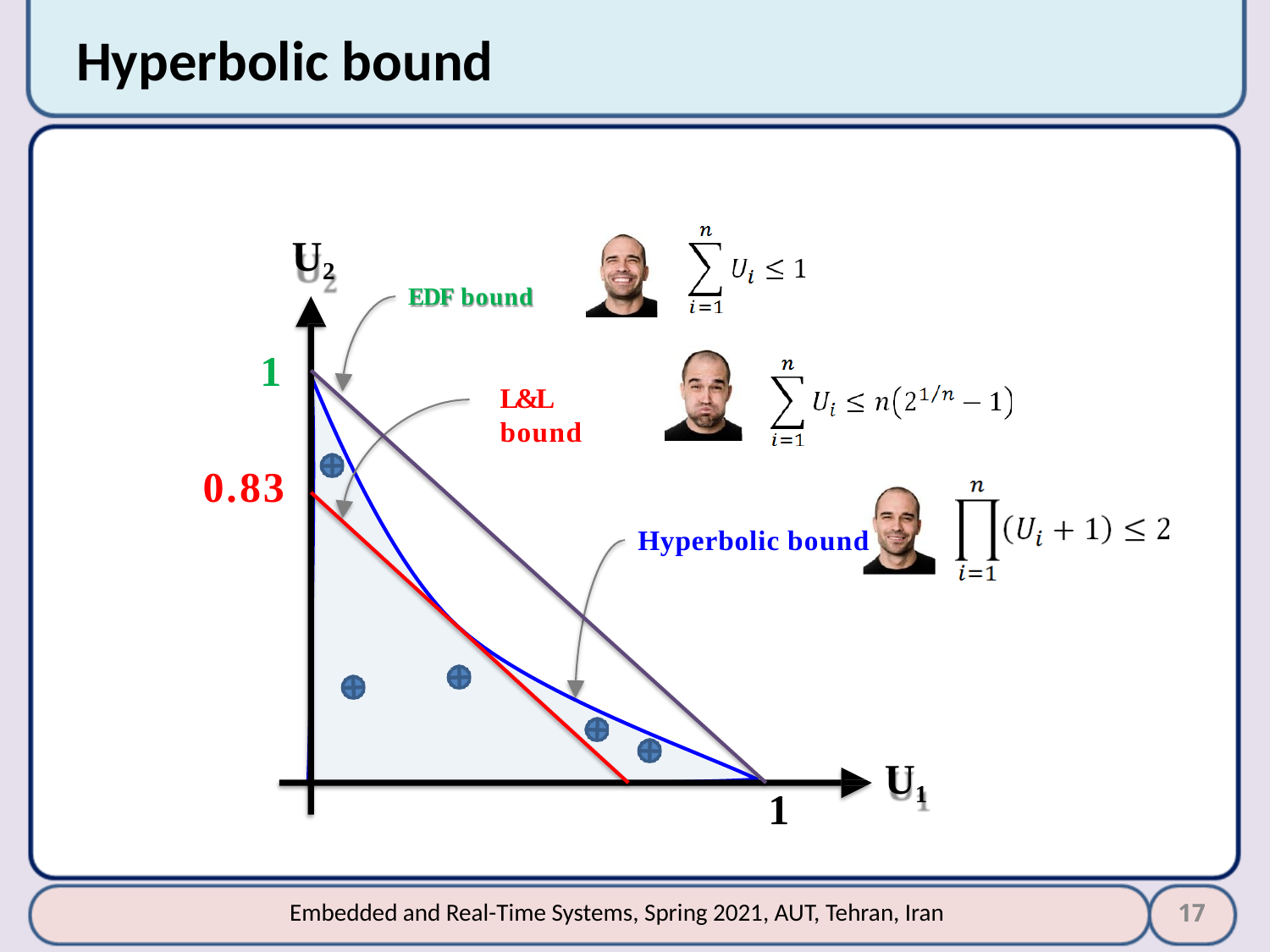

# Hyperbolic bound

U2
EDF bound

1

L&L bound

0.83

Hyperbolic bound

U1

1
17
Embedded and Real-Time Systems, Spring 2021, AUT, Tehran, Iran